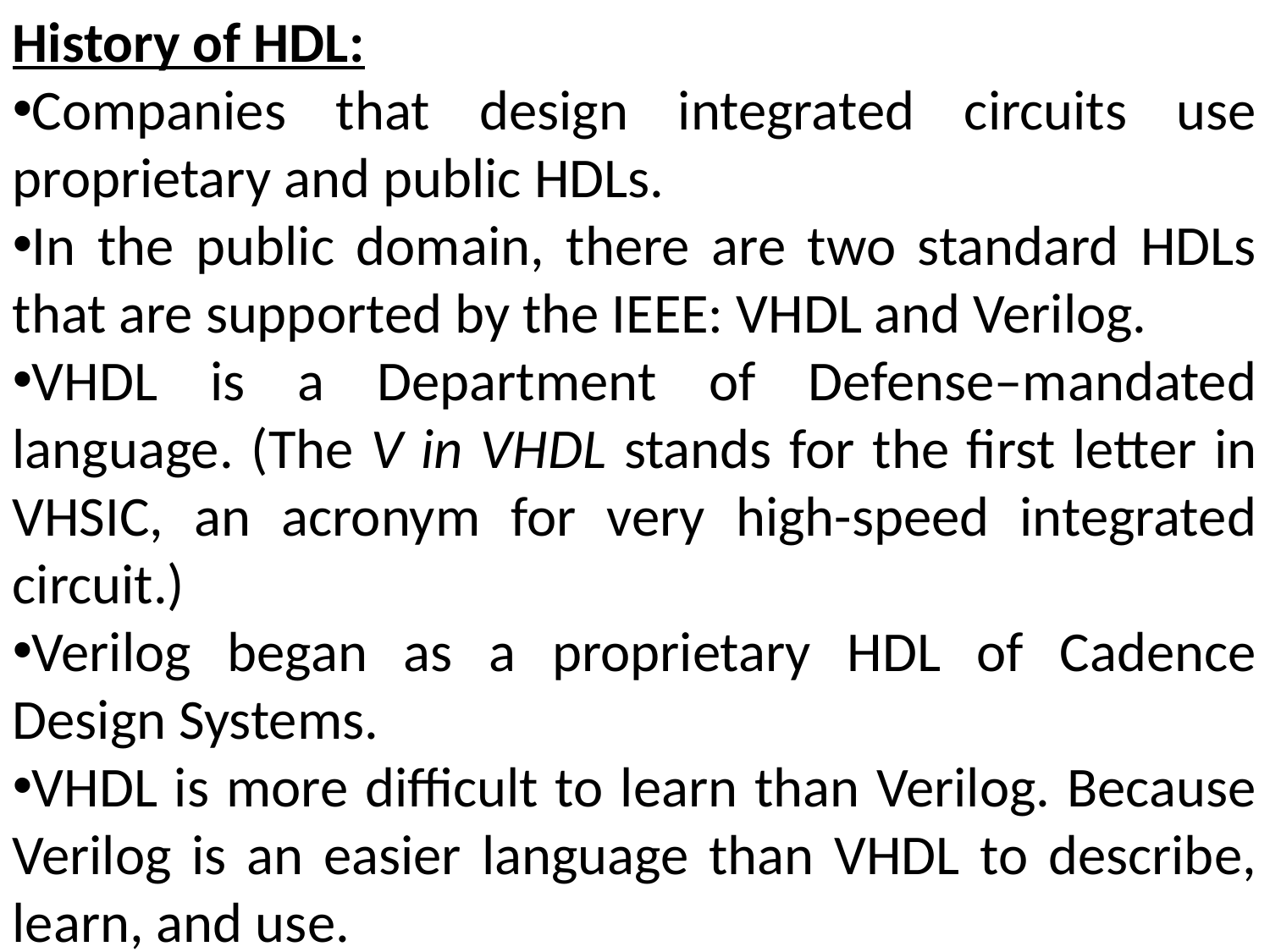

History of HDL:
Companies that design integrated circuits use proprietary and public HDLs.
In the public domain, there are two standard HDLs that are supported by the IEEE: VHDL and Verilog.
VHDL is a Department of Defense–mandated language. (The V in VHDL stands for the first letter in VHSIC, an acronym for very high-speed integrated circuit.)
Verilog began as a proprietary HDL of Cadence Design Systems.
VHDL is more difficult to learn than Verilog. Because Verilog is an easier language than VHDL to describe, learn, and use.